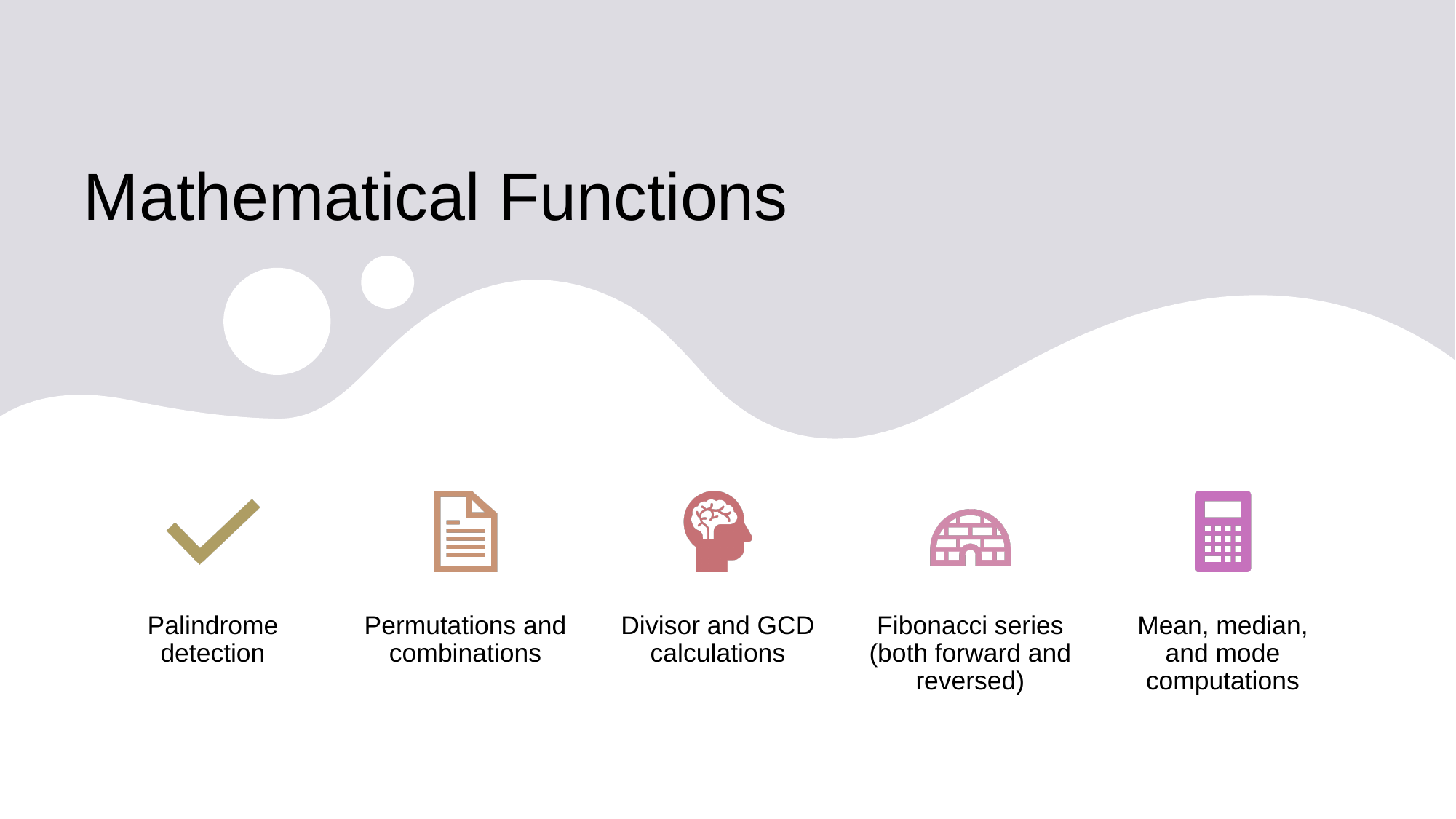

# Mathematical Functions

Palindrome detection
Permutations and combinations
Divisor and GCD calculations
Fibonacci series (both forward and reversed)
Mean, median, and mode computations